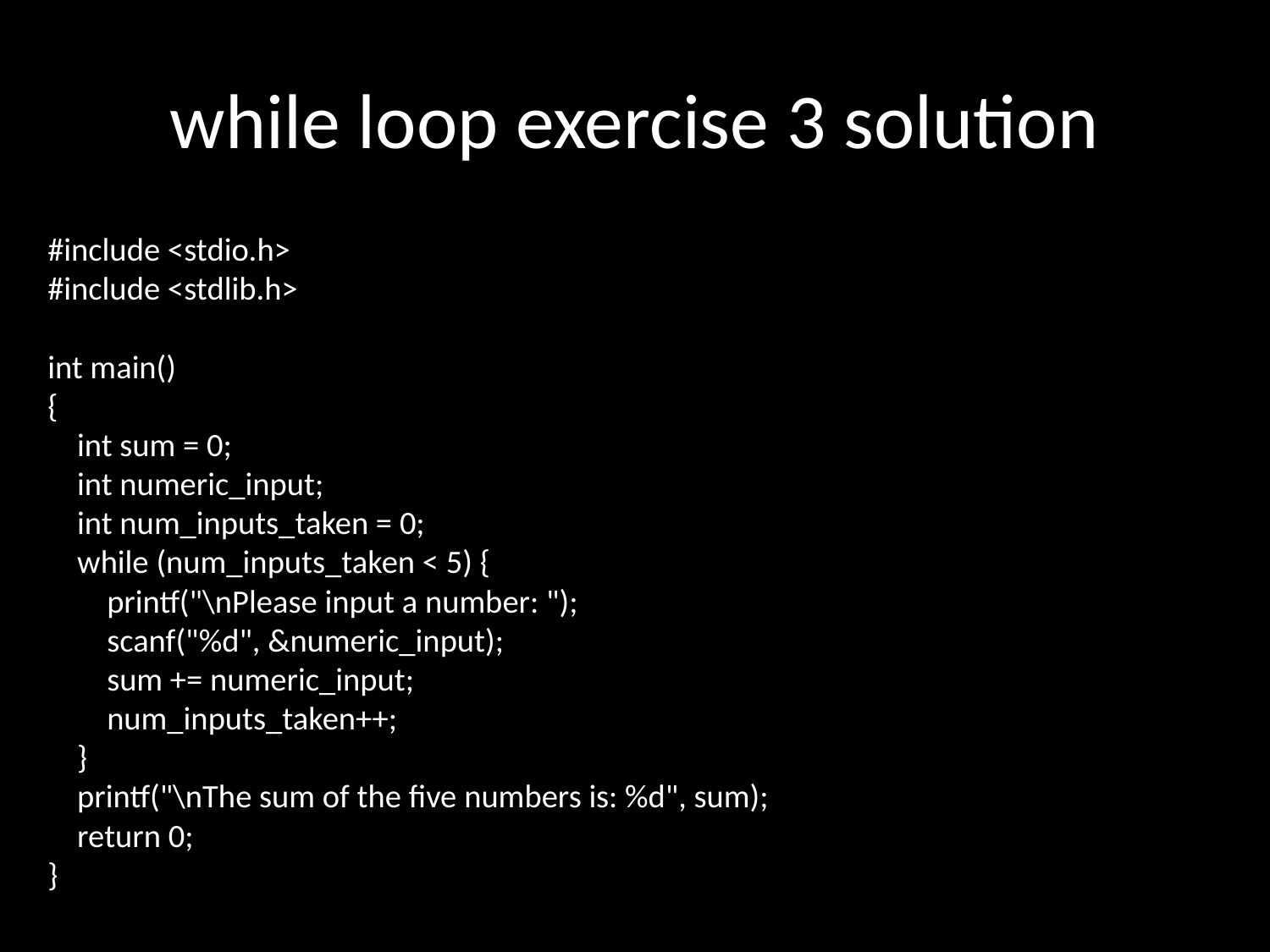

# while loop exercise 3 solution
#include <stdio.h>
#include <stdlib.h>

int main()
{
    int sum = 0;
    int numeric_input;
    int num_inputs_taken = 0;
    while (num_inputs_taken < 5) {
        printf("\nPlease input a number: ");
        scanf("%d", &numeric_input);
        sum += numeric_input;
        num_inputs_taken++;
    }
    printf("\nThe sum of the five numbers is: %d", sum);
    return 0;
}